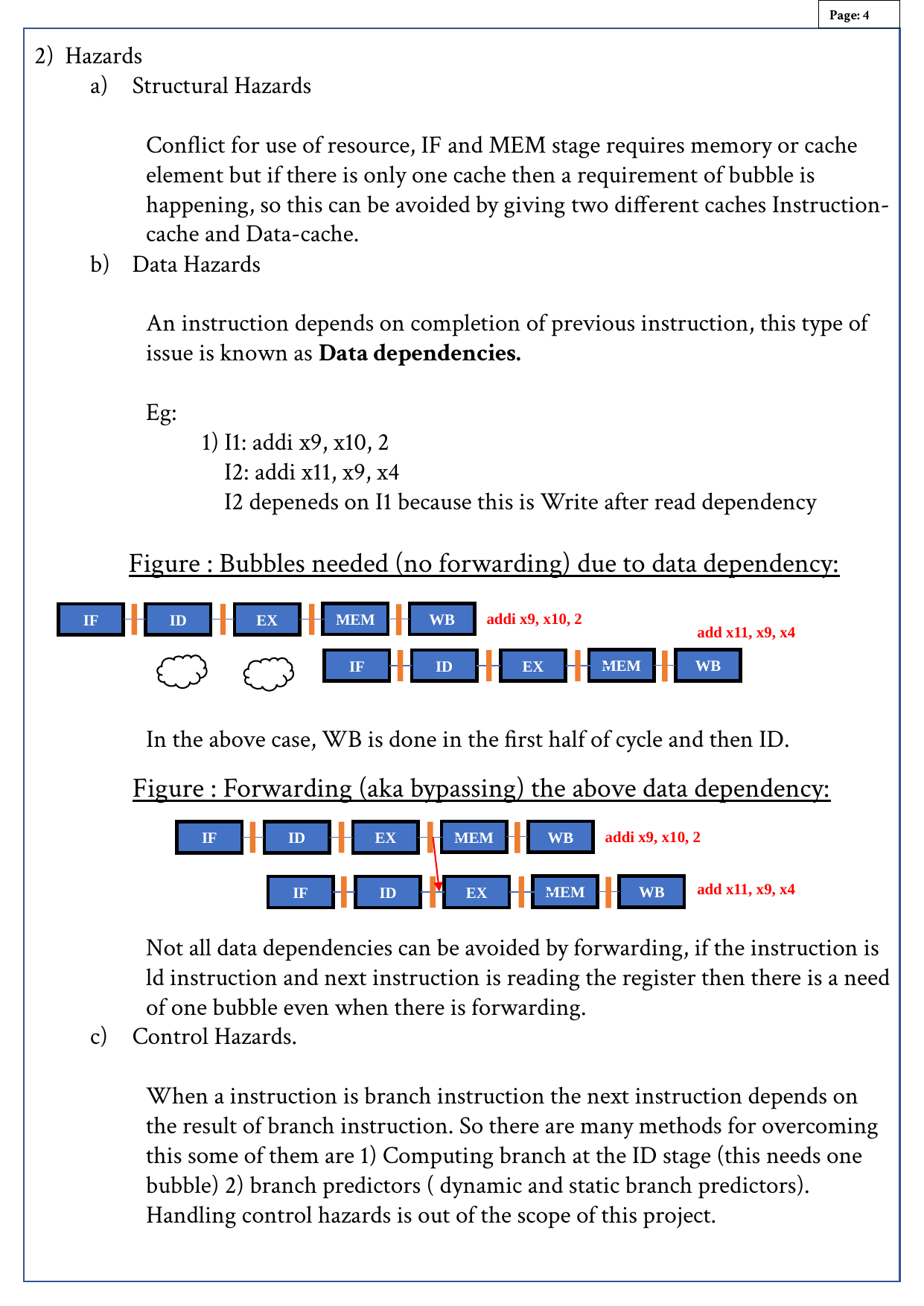

Page: 4

2)  Hazards
Structural Hazards

Conflict for use of resource, IF and MEM stage requires memory or cache element but if there is only one cache then a requirement of bubble is happening, so this can be avoided by giving two different caches Instruction-cache and Data-cache.
Data Hazards

An instruction depends on completion of previous instruction, this type of issue is known as Data dependencies.

Eg:
1) I1: addi x9, x10, 2
    I2: addi x11, x9, x4
    I2 depeneds on I1 because this is Write after read dependency

In the above case, WB is done in the first half of cycle and then ID.

Not all data dependencies can be avoided by forwarding, if the instruction is ld instruction and next instruction is reading the register then there is a need of one bubble even when there is forwarding.
Control Hazards.

When a instruction is branch instruction the next instruction depends on the result of branch instruction. So there are many methods for overcoming this some of them are 1) Computing branch at the ID stage (this needs one bubble) 2) branch predictors ( dynamic and static branch predictors). Handling control hazards is out of the scope of this project.
Figure : Bubbles needed (no forwarding) due to data dependency:
WB
MEM
addi x9, x10, 2

EX

ID
IF

add x11, x9, x4
WB
MEM

EX

ID
IF

Figure : Forwarding (aka bypassing) the above data dependency:
WB
MEM
addi x9, x10, 2

EX

ID
IF

add x11, x9, x4
WB
MEM

EX

ID
IF